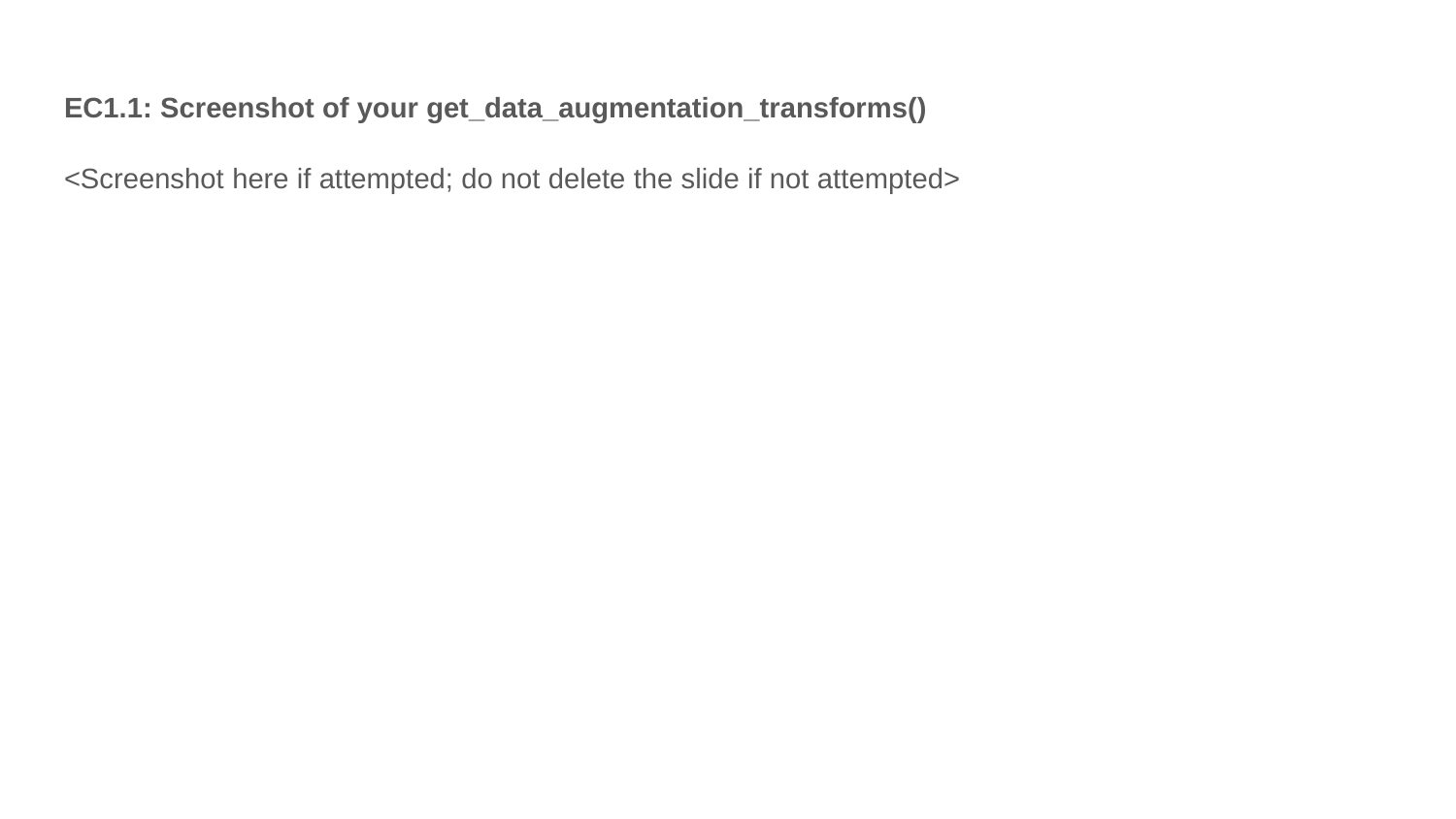

EC1.1: Screenshot of your get_data_augmentation_transforms()
<Screenshot here if attempted; do not delete the slide if not attempted>